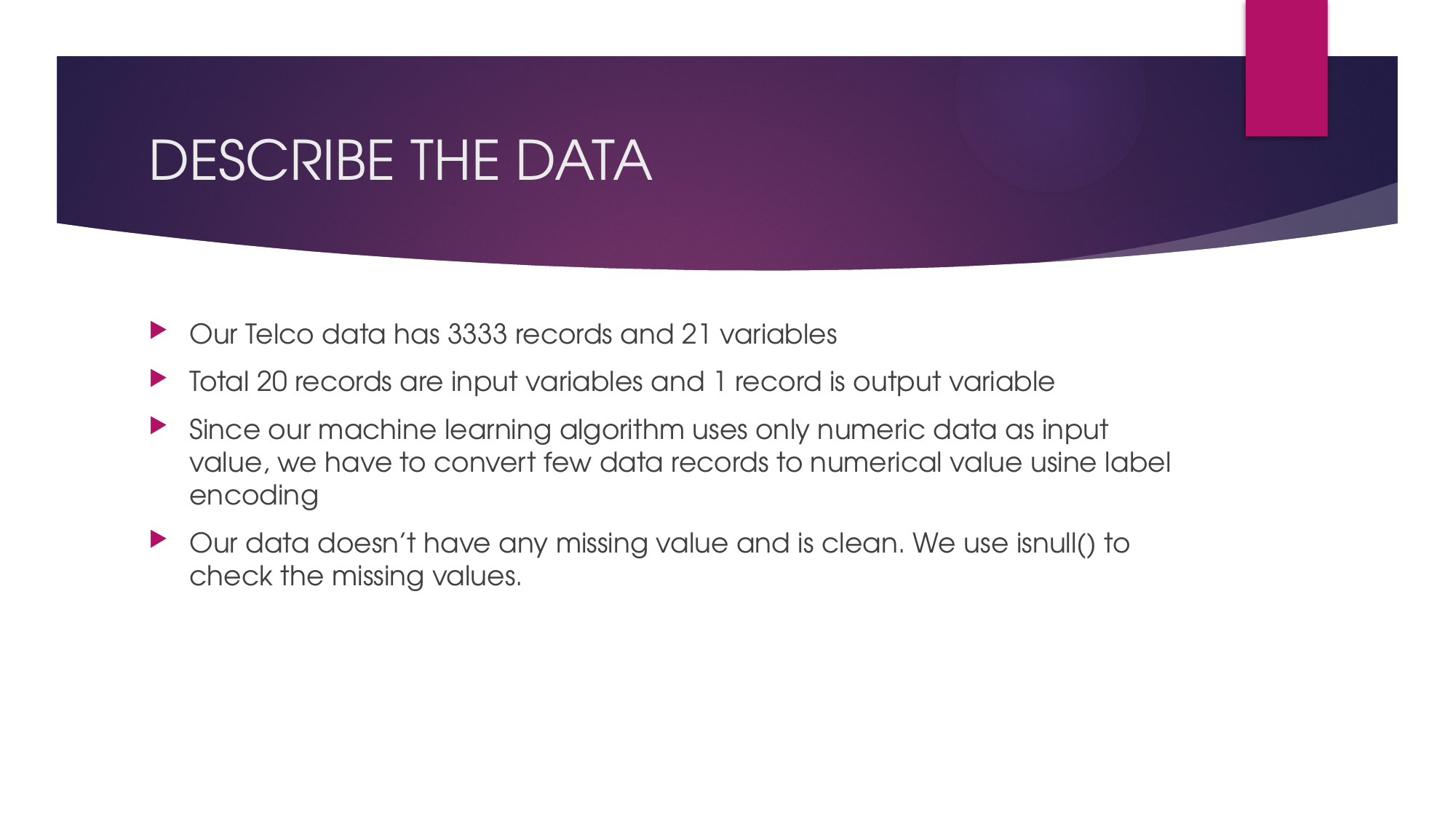

# DESCRIBE THE DATA
Our Telco data has 3333 records and 21 variables
Total 20 records are input variables and 1 record is output variable
Since our machine learning algorithm uses only numeric data as input value, we have to convert few data records to numerical value usine label encoding
Our data doesn’t have any missing value and is clean. We use isnull() to check the missing values.